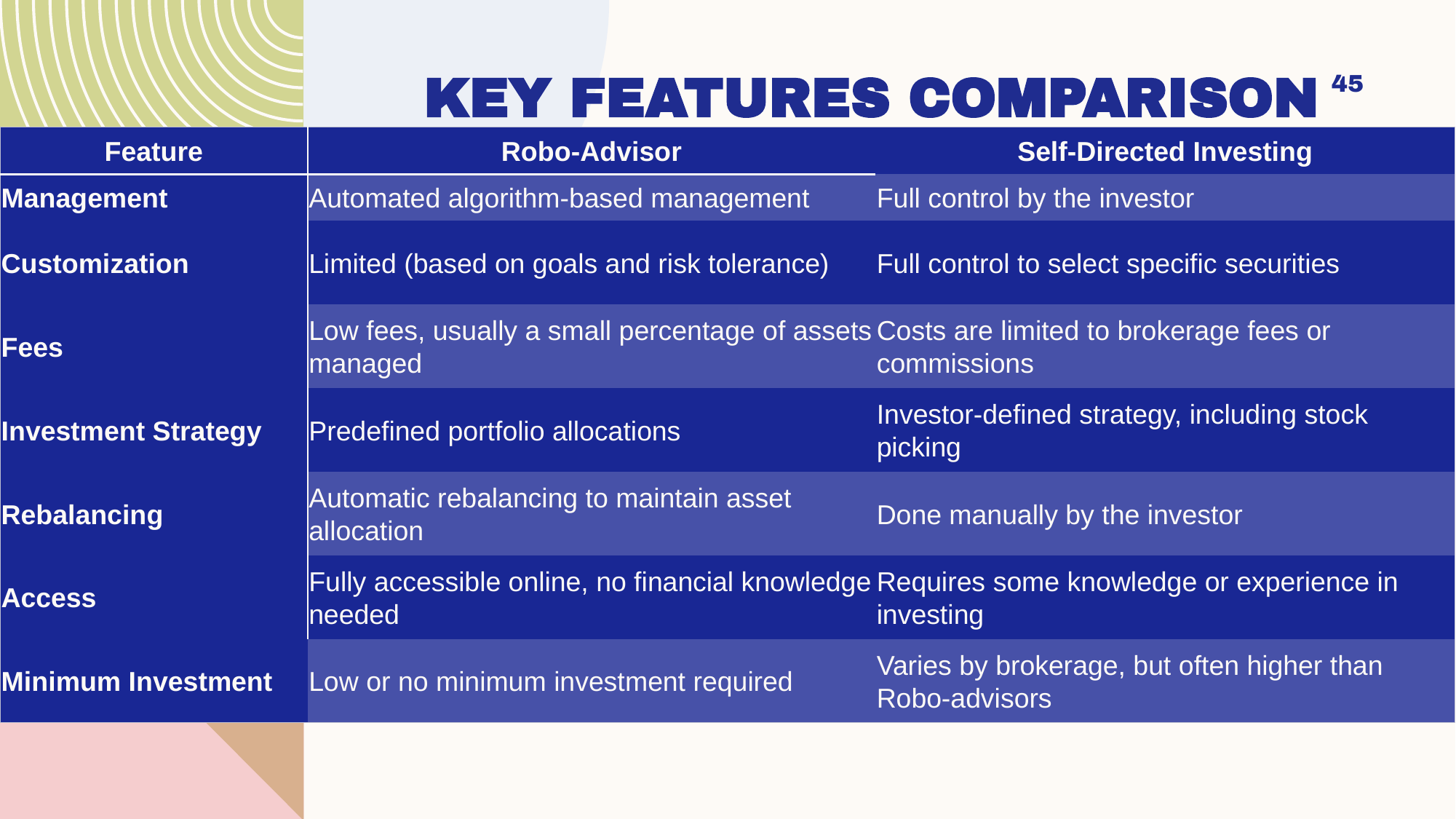

# Key Features Comparison
45
| Feature | Robo-Advisor | Self-Directed Investing |
| --- | --- | --- |
| Management | Automated algorithm-based management | Full control by the investor |
| Customization | Limited (based on goals and risk tolerance) | Full control to select specific securities |
| Fees | Low fees, usually a small percentage of assets managed | Costs are limited to brokerage fees or commissions |
| Investment Strategy | Predefined portfolio allocations | Investor-defined strategy, including stock picking |
| Rebalancing | Automatic rebalancing to maintain asset allocation | Done manually by the investor |
| Access | Fully accessible online, no financial knowledge needed | Requires some knowledge or experience in investing |
| Minimum Investment | Low or no minimum investment required | Varies by brokerage, but often higher than Robo-advisors |